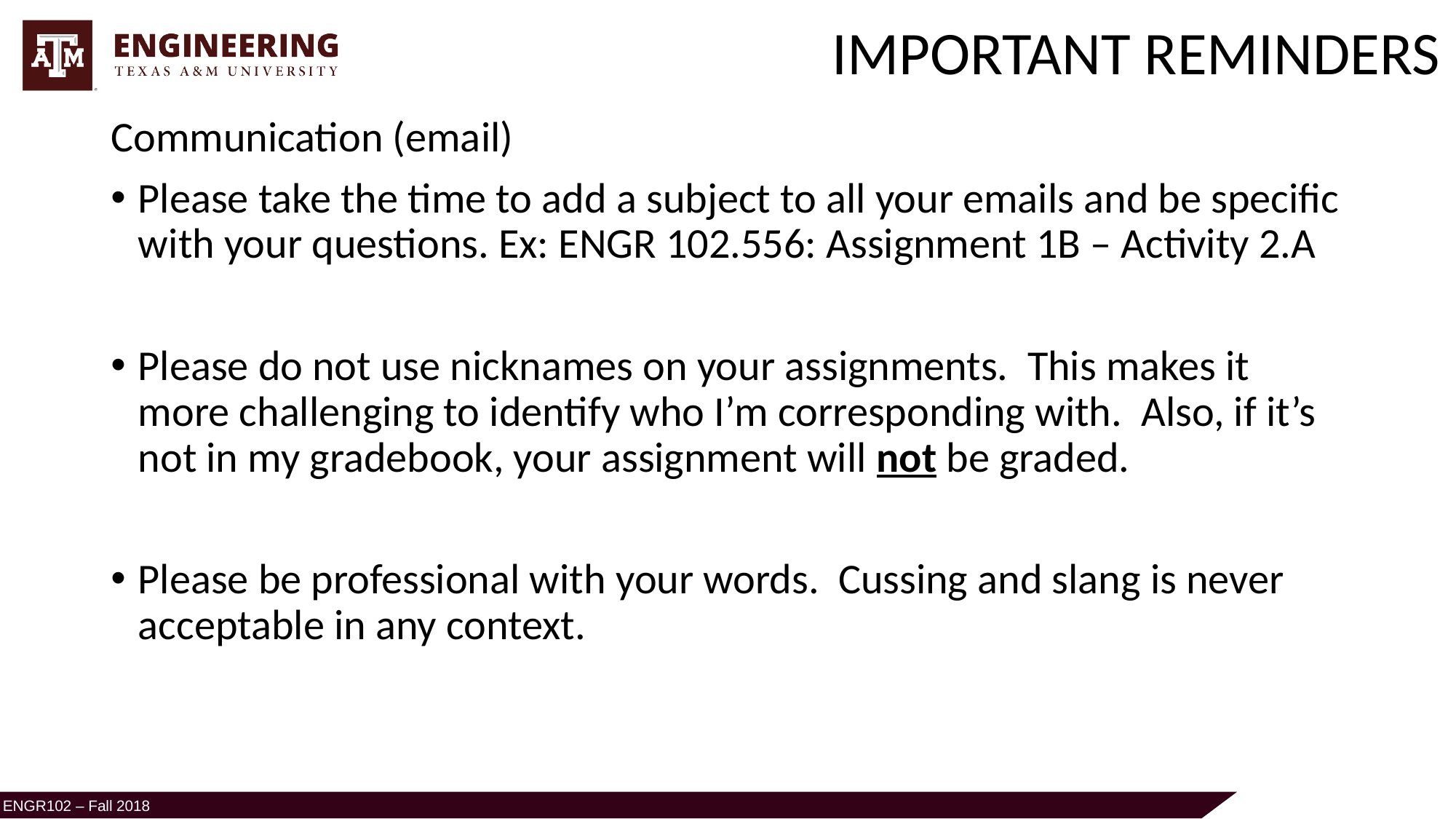

# IMPORTANT REMINDERS
Communication (email)
Please take the time to add a subject to all your emails and be specific with your questions. Ex: ENGR 102.556: Assignment 1B – Activity 2.A

Please do not use nicknames on your assignments.  This makes it more challenging to identify who I’m corresponding with.  Also, if it’s not in my gradebook, your assignment will not be graded.

Please be professional with your words.  Cussing and slang is never acceptable in any context.